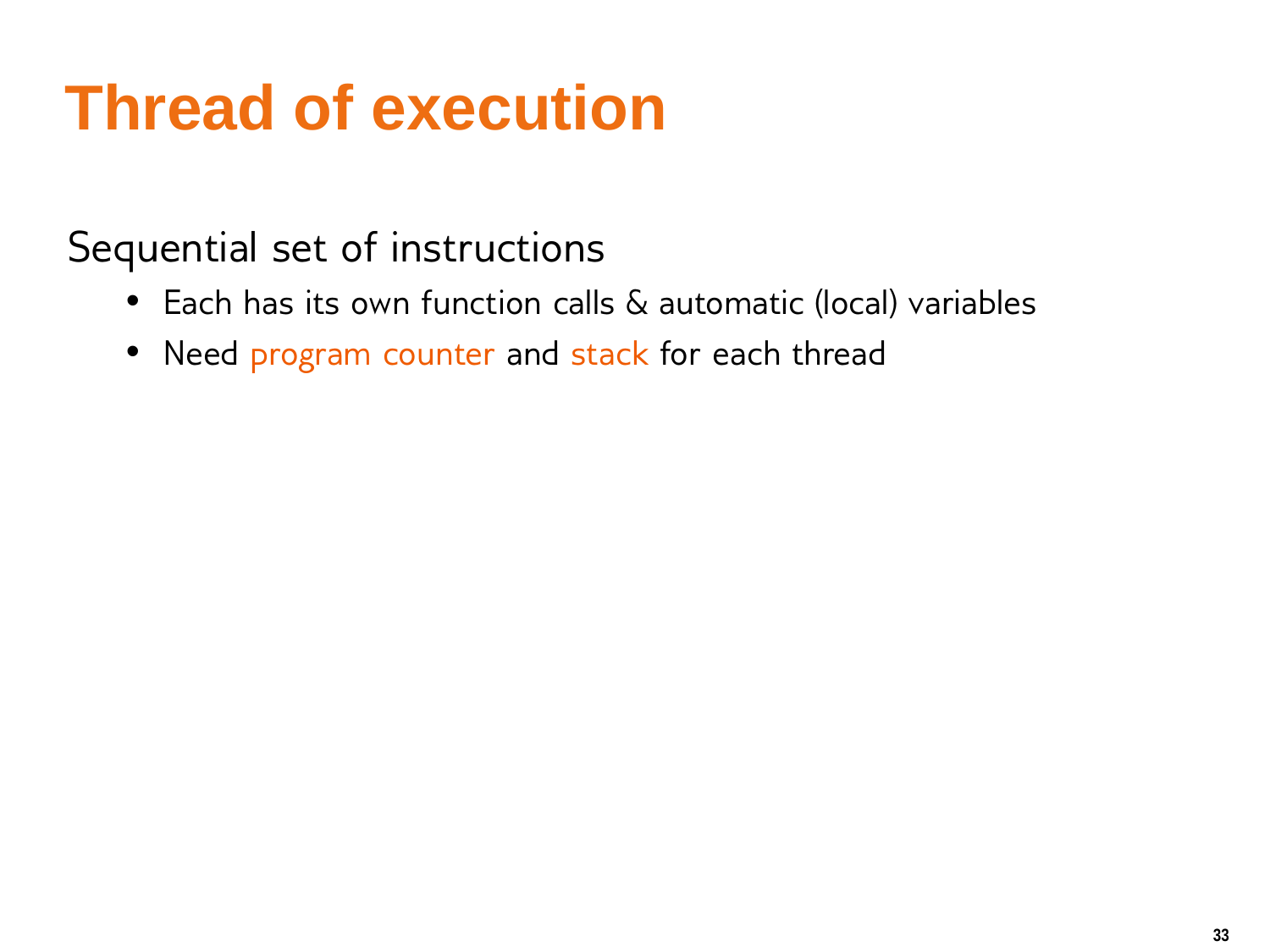

# Thread of execution
Sequential set of instructions
Each has its own function calls & automatic (local) variables
Need program counter and stack for each thread